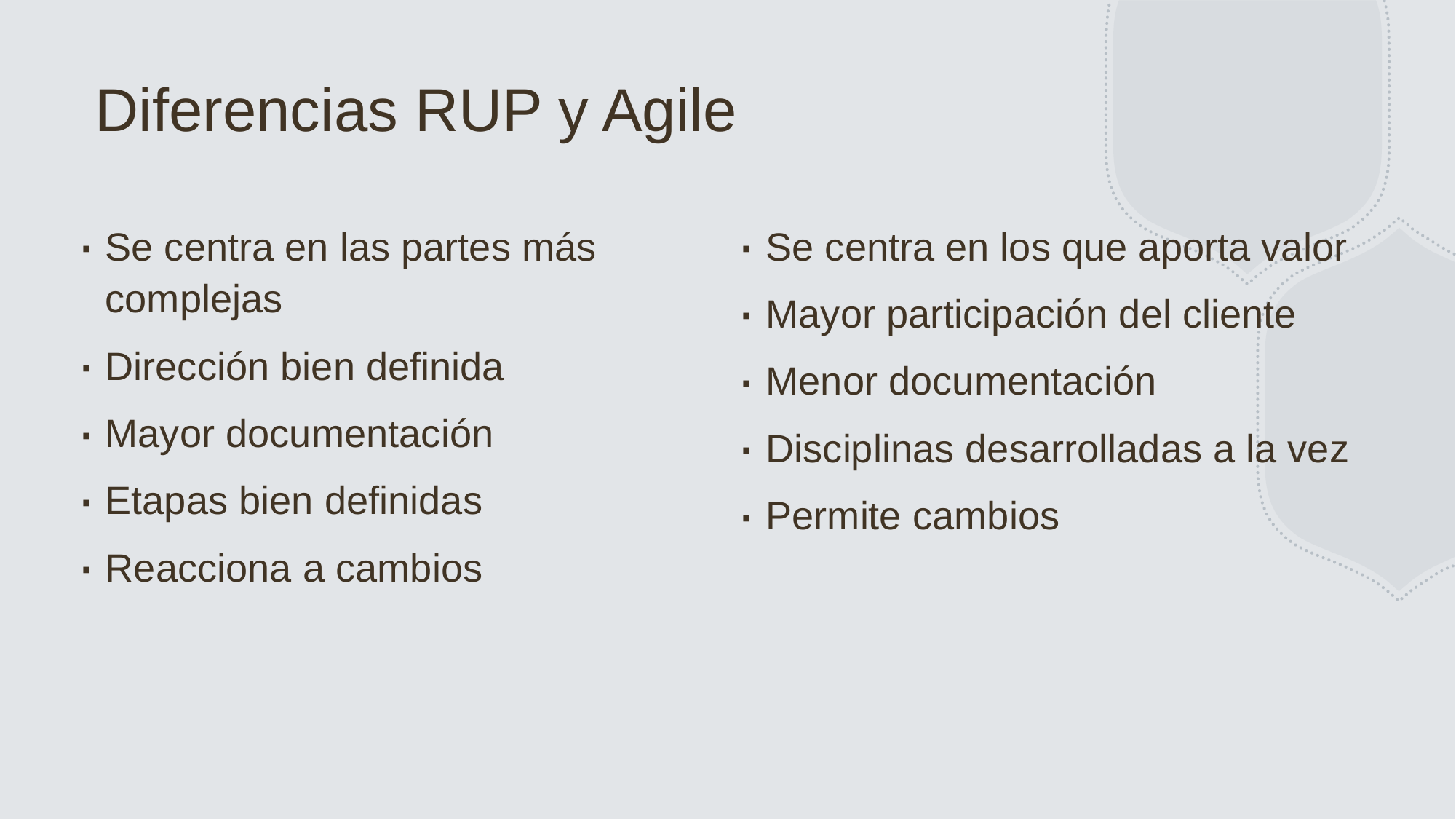

# Diferencias RUP y Agile
Se centra en las partes más complejas
Dirección bien definida
Mayor documentación
Etapas bien definidas
Reacciona a cambios
Se centra en los que aporta valor
Mayor participación del cliente
Menor documentación
Disciplinas desarrolladas a la vez
Permite cambios